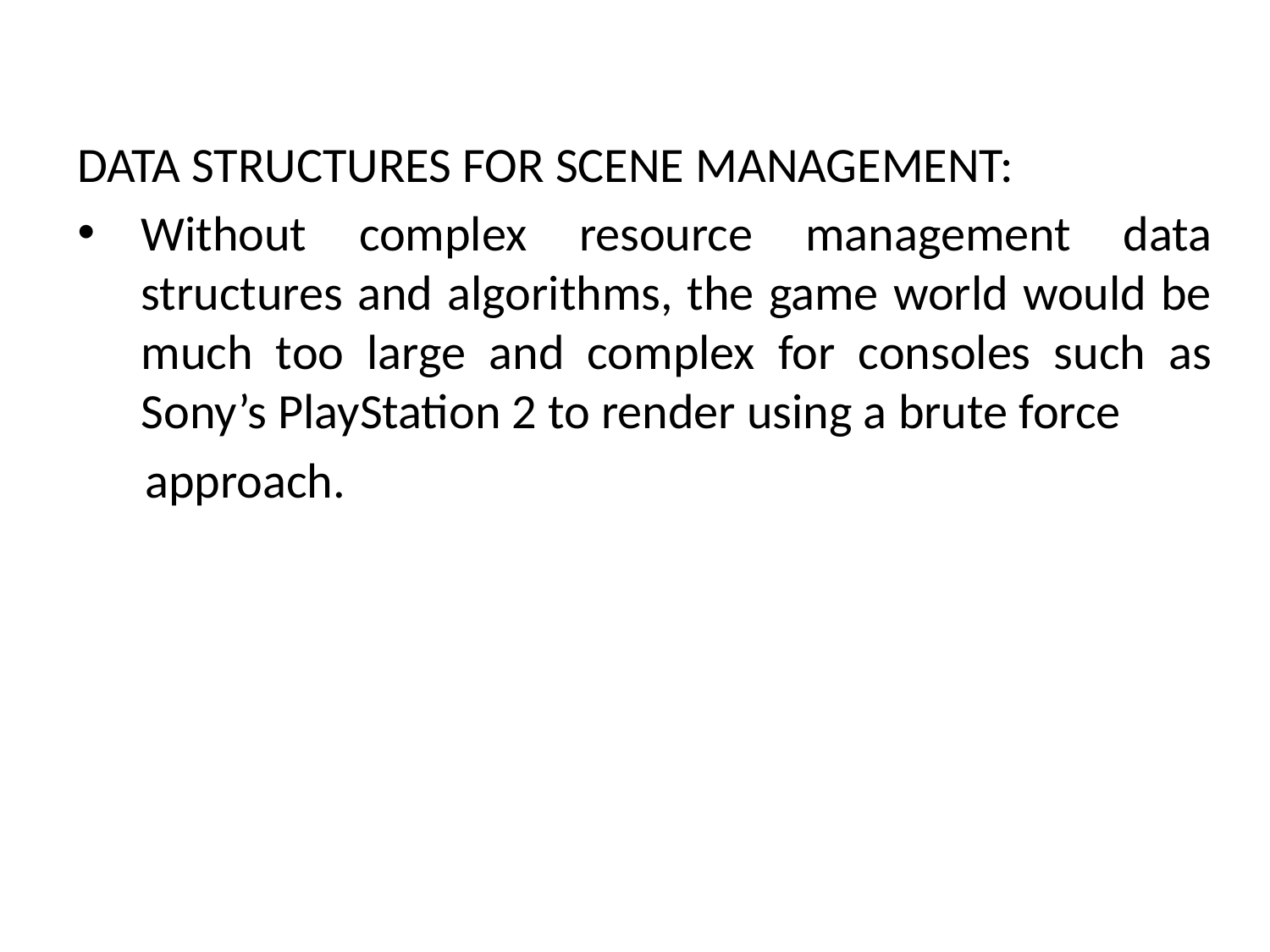

DATA STRUCTURES FOR SCENE MANAGEMENT:
Without complex resource management data structures and algorithms, the game world would be much too large and complex for consoles such as Sony’s PlayStation 2 to render using a brute force
      approach.
# Data Structures and Algorithms for Game Programming